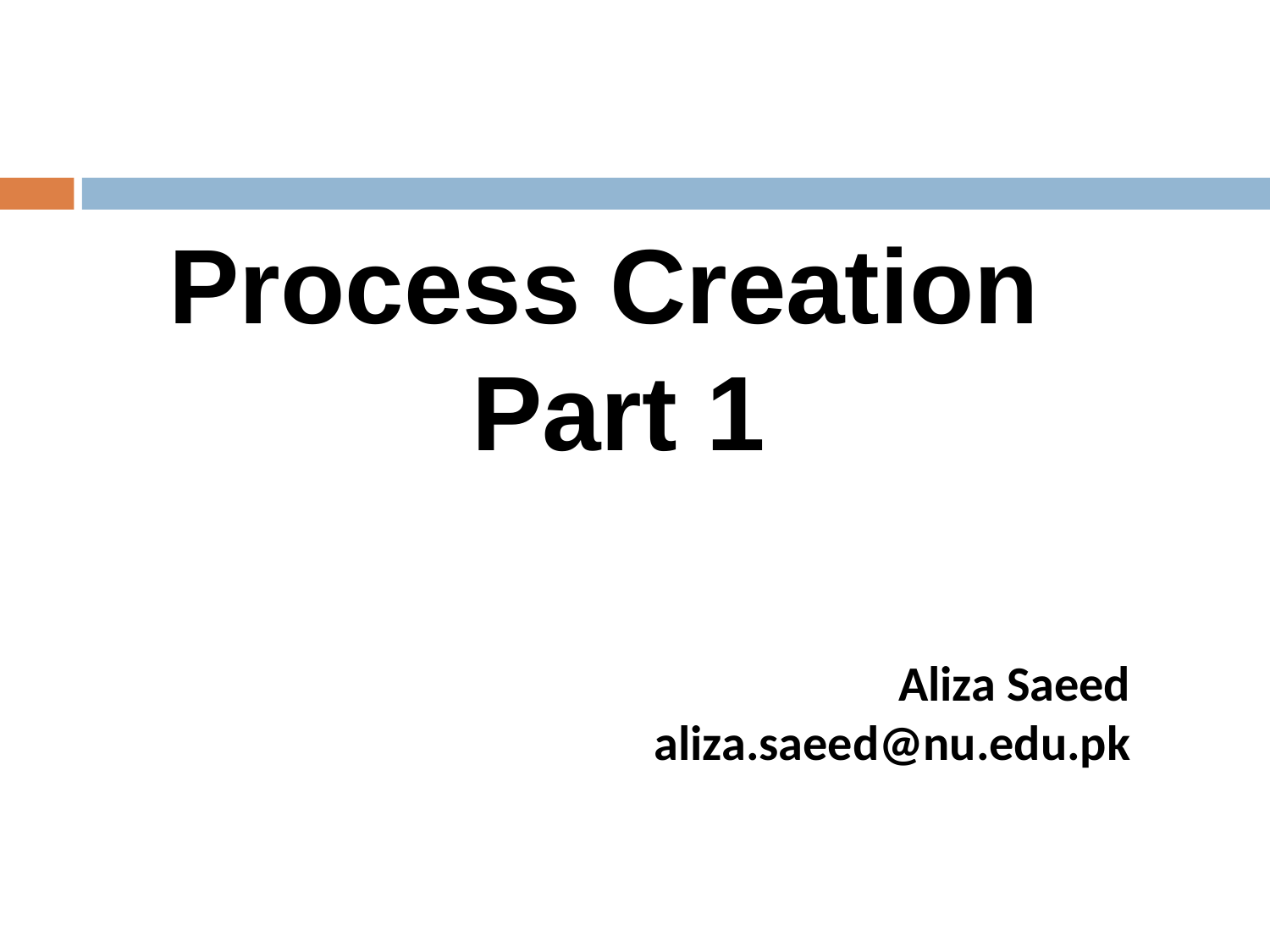

Process Creation  Part 1

Aliza Saeed
aliza.saeed@nu.edu.pk